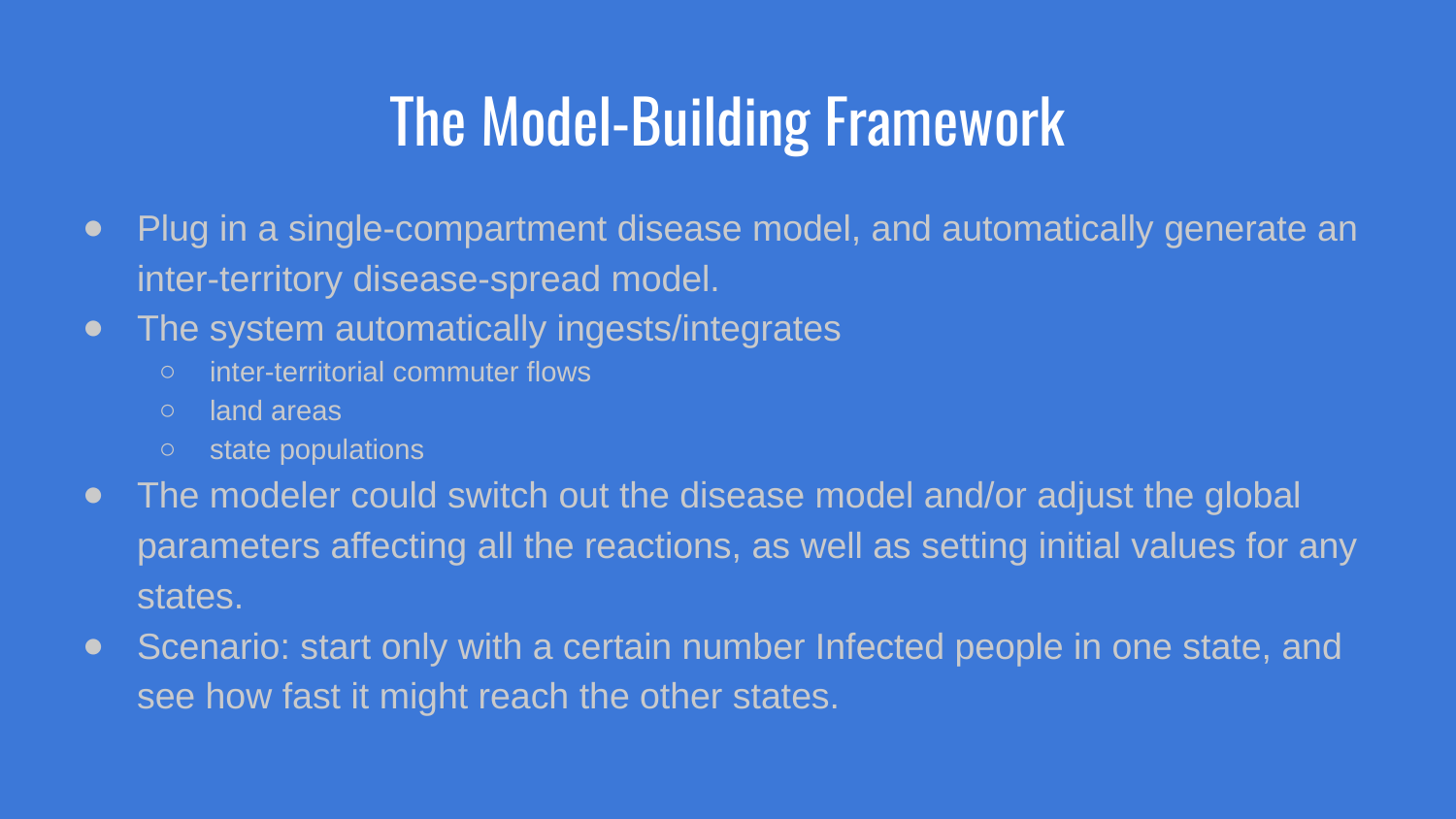

# The Model-Building Framework
Plug in a single-compartment disease model, and automatically generate an inter-territory disease-spread model.
The system automatically ingests/integrates
inter-territorial commuter flows
land areas
state populations
The modeler could switch out the disease model and/or adjust the global parameters affecting all the reactions, as well as setting initial values for any states.
Scenario: start only with a certain number Infected people in one state, and see how fast it might reach the other states.